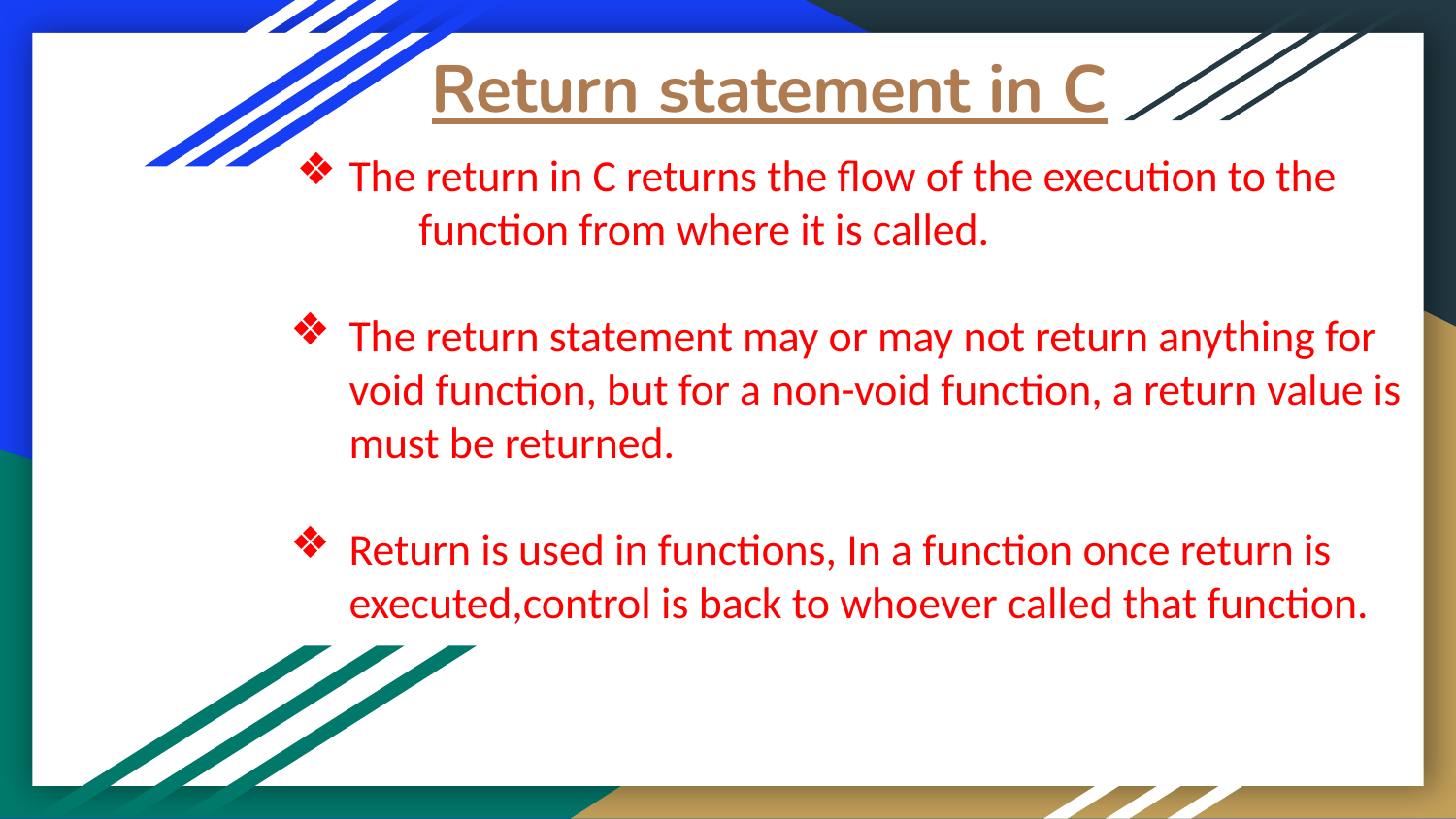

# Return statement in C
The return in C returns the flow of the execution to the               function from where it is called.

The return statement may or may not return anything for void function, but for a non-void function, a return value is
must be returned.

Return is used in functions, In a function once return is executed,control is back to whoever called that function.